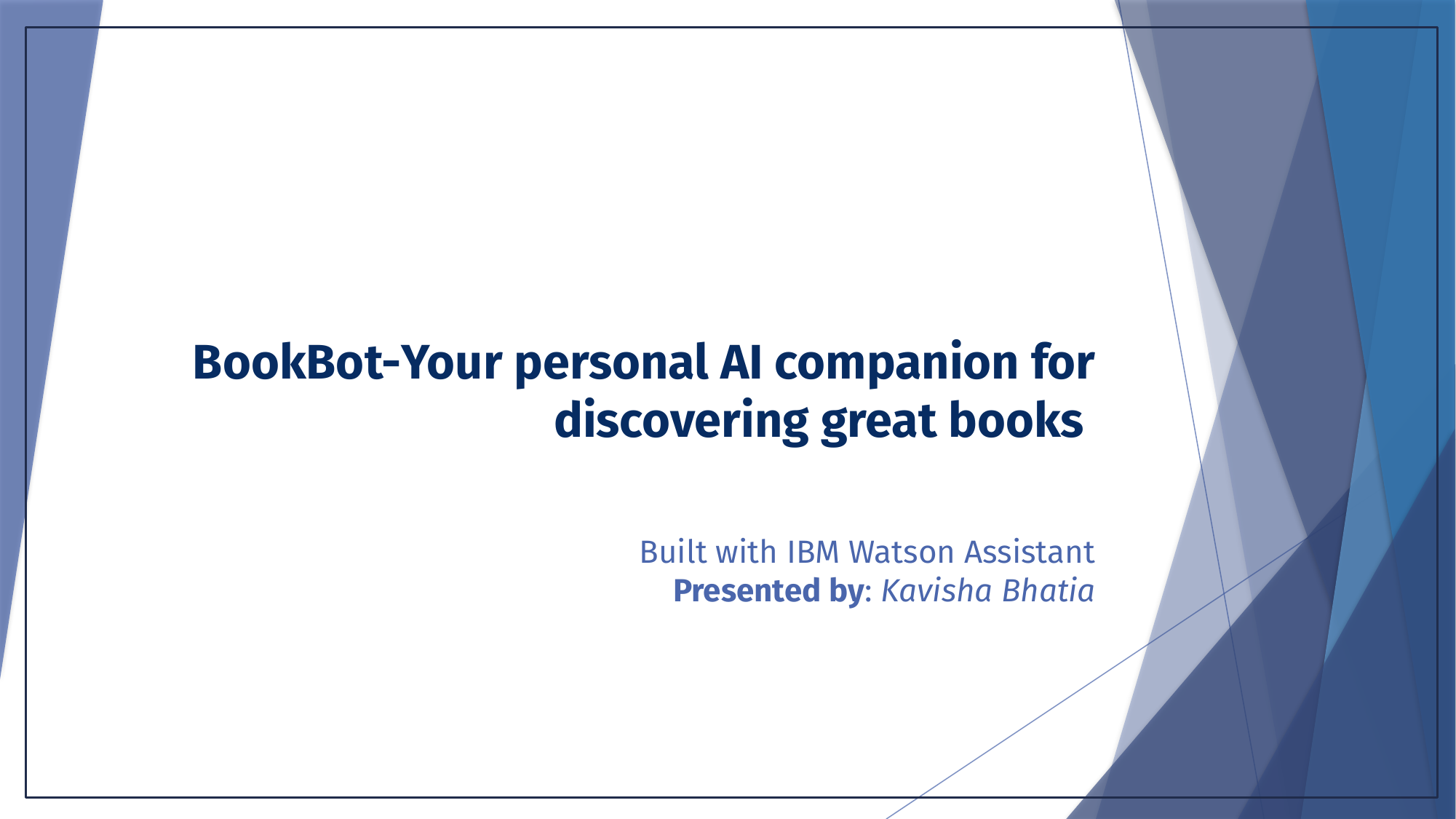

# BookBot-Your personal AI companion for discovering great books

					Built with IBM Watson Assistant
				       Presented by: Kavisha Bhatia